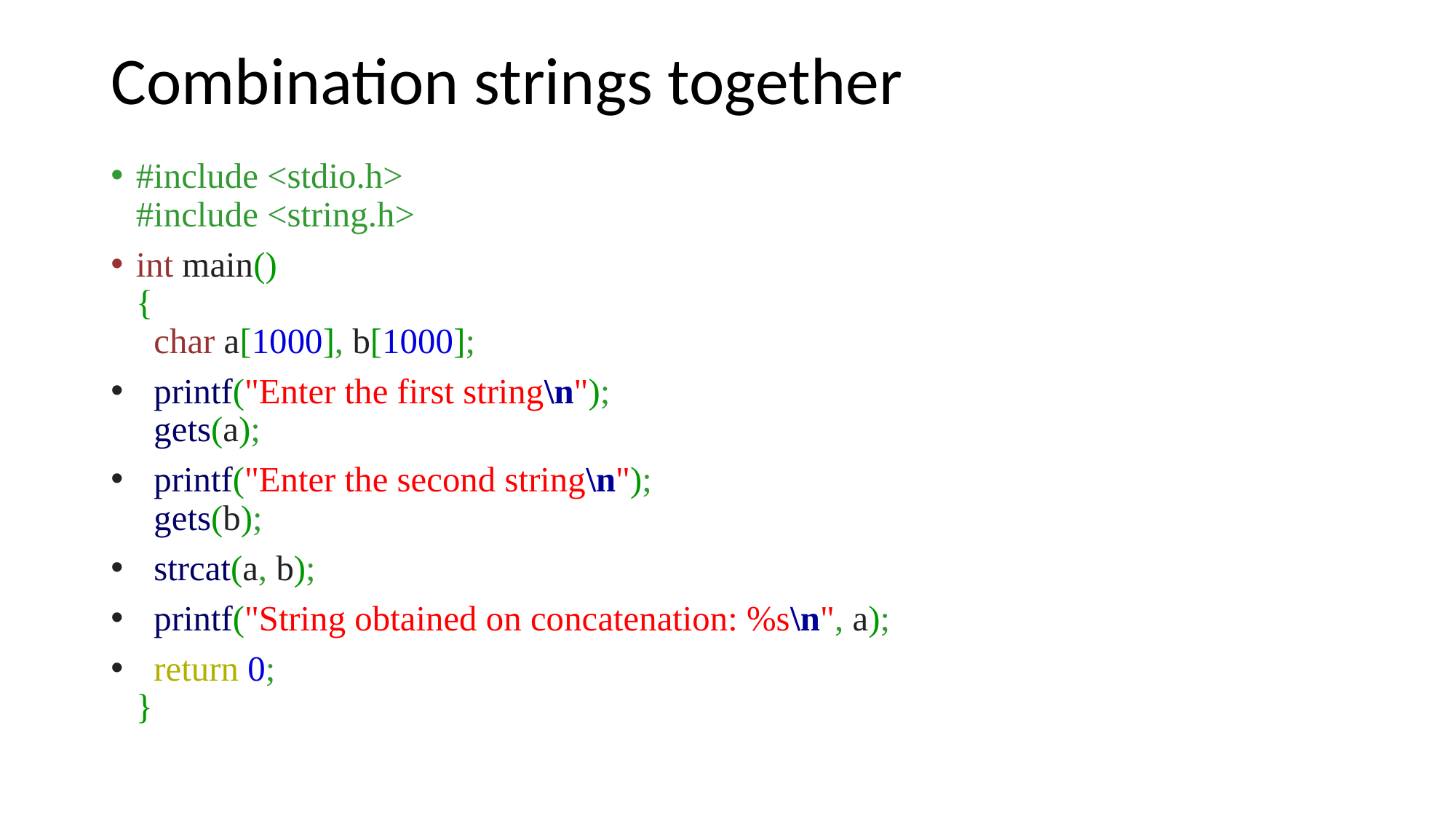

# Combination strings together
#include <stdio.h>
#include <string.h>
int main()
{
  char a[1000], b[1000];
  printf("Enter the first string\n");
  gets(a);
  printf("Enter the second string\n");
  gets(b);
  strcat(a, b);
  printf("String obtained on concatenation: %s\n", a);
  return 0;
}